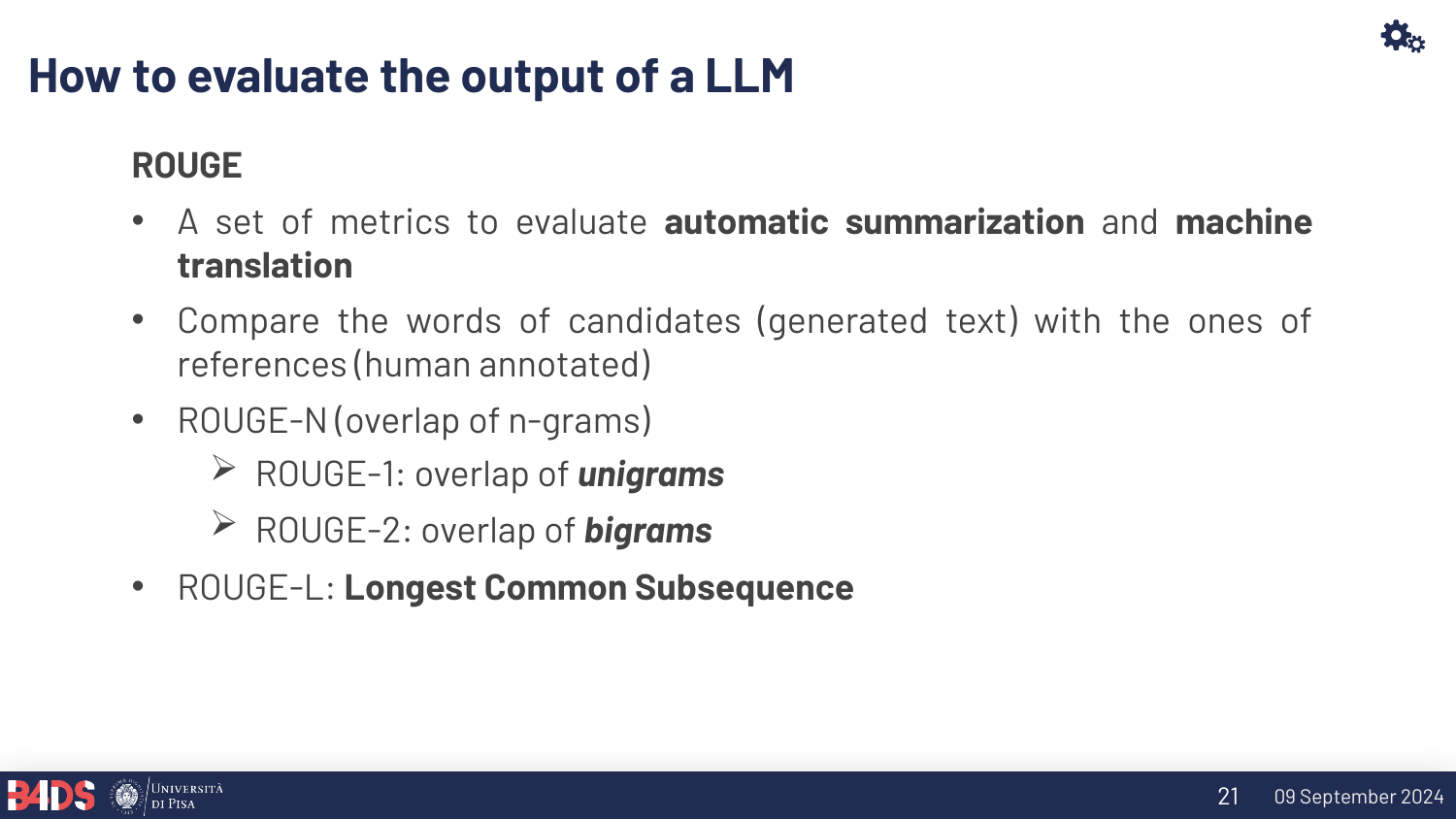

How to evaluate the output of a LLM

ROUGE
A set of metrics to evaluate automatic summarization and machine translation
Compare the words of candidates (generated text) with the ones of references (human annotated)
ROUGE-N (overlap of n-grams)

ROUGE-L: Longest Common Subsequence

ROUGE-1: overlap of unigrams
ROUGE-2: overlap of bigrams